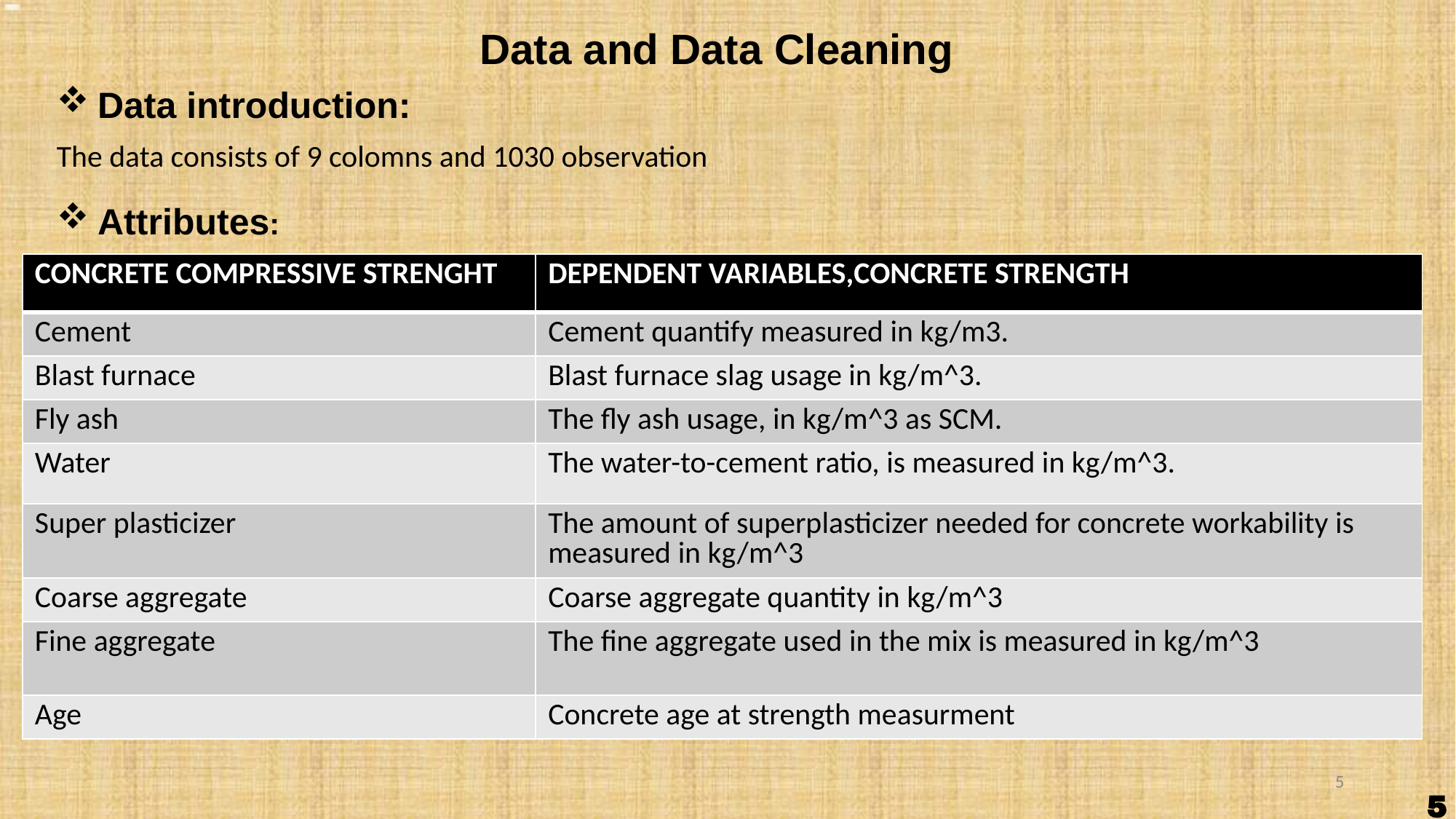

Data and Data Cleaning
Data introduction:
The data consists of 9 colomns and 1030 observation
Attributes:
| CONCRETE COMPRESSIVE STRENGHT | DEPENDENT VARIABLES,CONCRETE STRENGTH |
| --- | --- |
| Cement | Cement quantify measured in kg/m3. |
| Blast furnace | Blast furnace slag usage in kg/m^3. |
| Fly ash | The fly ash usage, in kg/m^3 as SCM. |
| Water | The water-to-cement ratio, is measured in kg/m^3. |
| Super plasticizer | The amount of superplasticizer needed for concrete workability is measured in kg/m^3 |
| Coarse aggregate | Coarse aggregate quantity in kg/m^3 |
| Fine aggregate | The fine aggregate used in the mix is measured in kg/m^3 |
| Age | Concrete age at strength measurment |
5
5